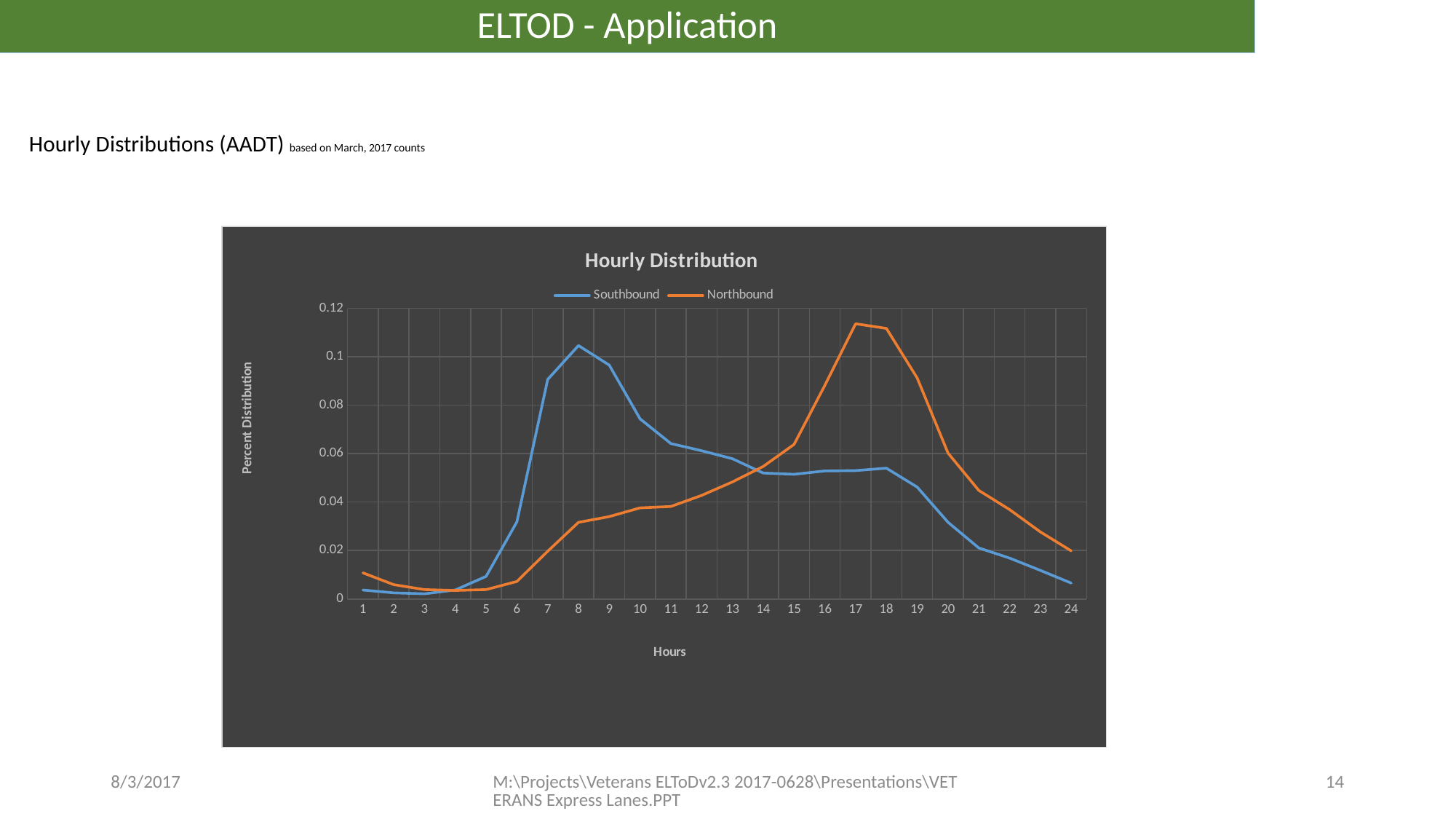

ELTOD - Application
# Hourly Distributions (AADT) based on March, 2017 counts

### Chart: Hourly Distribution

| Category |  |  |
|---|---|---|
| 1 | 0.003683097 | 0.010775499 |
| 2 | 0.002508988 | 0.005890373 |
| 3 | 0.00212442 | 0.003853517 |
| 4 | 0.00369662 | 0.003499455 |
| 5 | 0.009303256 | 0.003852211 |
| 6 | 0.031826087 | 0.007221308 |
| 7 | 0.090633704 | 0.019683599 |
| 8 | 0.104635625 | 0.031622304 |
| 9 | 0.096561571 | 0.034008275 |
| 10 | 0.074382279 | 0.037594724 |
| 11 | 0.06416778 | 0.038167637 |
| 12 | 0.061189687 | 0.042753484 |
| 13 | 0.05789477 | 0.048322763 |
| 14 | 0.051975216 | 0.054718446 |
| 15 | 0.051470247 | 0.063818199 |
| 16 | 0.052849314 | 0.088184426 |
| 17 | 0.052996128 | 0.113628224 |
| 18 | 0.05398468 | 0.11172533 |
| 19 | 0.046170153 | 0.091227571 |
| 20 | 0.031665604 | 0.060225945 |
| 21 | 0.021046331 | 0.044802254 |
| 22 | 0.016878157 | 0.036891502 |
| 23 | 0.01178606 | 0.027675204 |
| 24 | 0.006570225 | 0.01985775 |
8/3/2017
M:\Projects\Veterans ELToDv2.3 2017-0628\Presentations\VETERANS Express Lanes.PPT
14